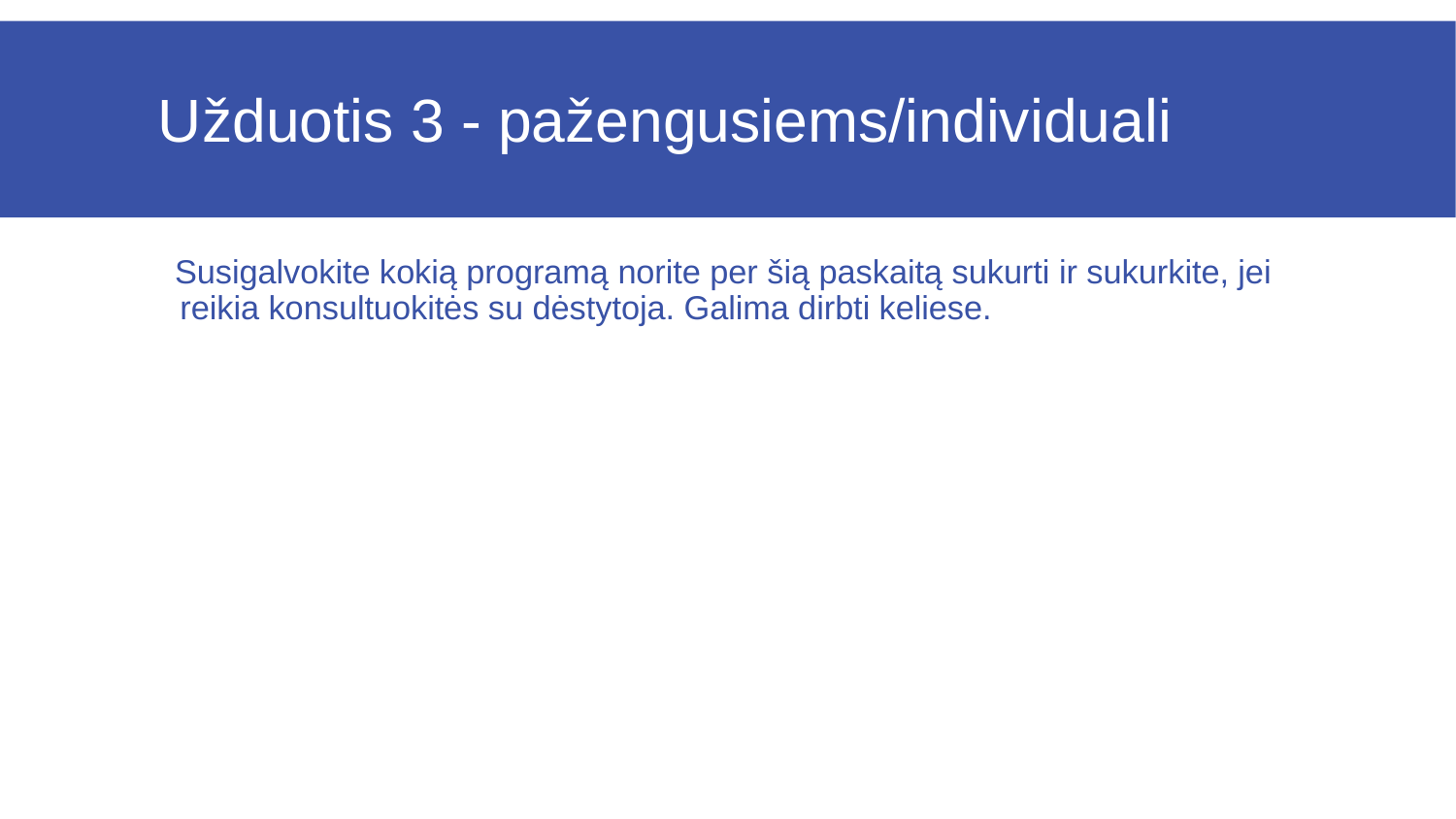

# Užduotis 3 - pažengusiems/individuali
Susigalvokite kokią programą norite per šią paskaitą sukurti ir sukurkite, jei reikia konsultuokitės su dėstytoja. Galima dirbti keliese.